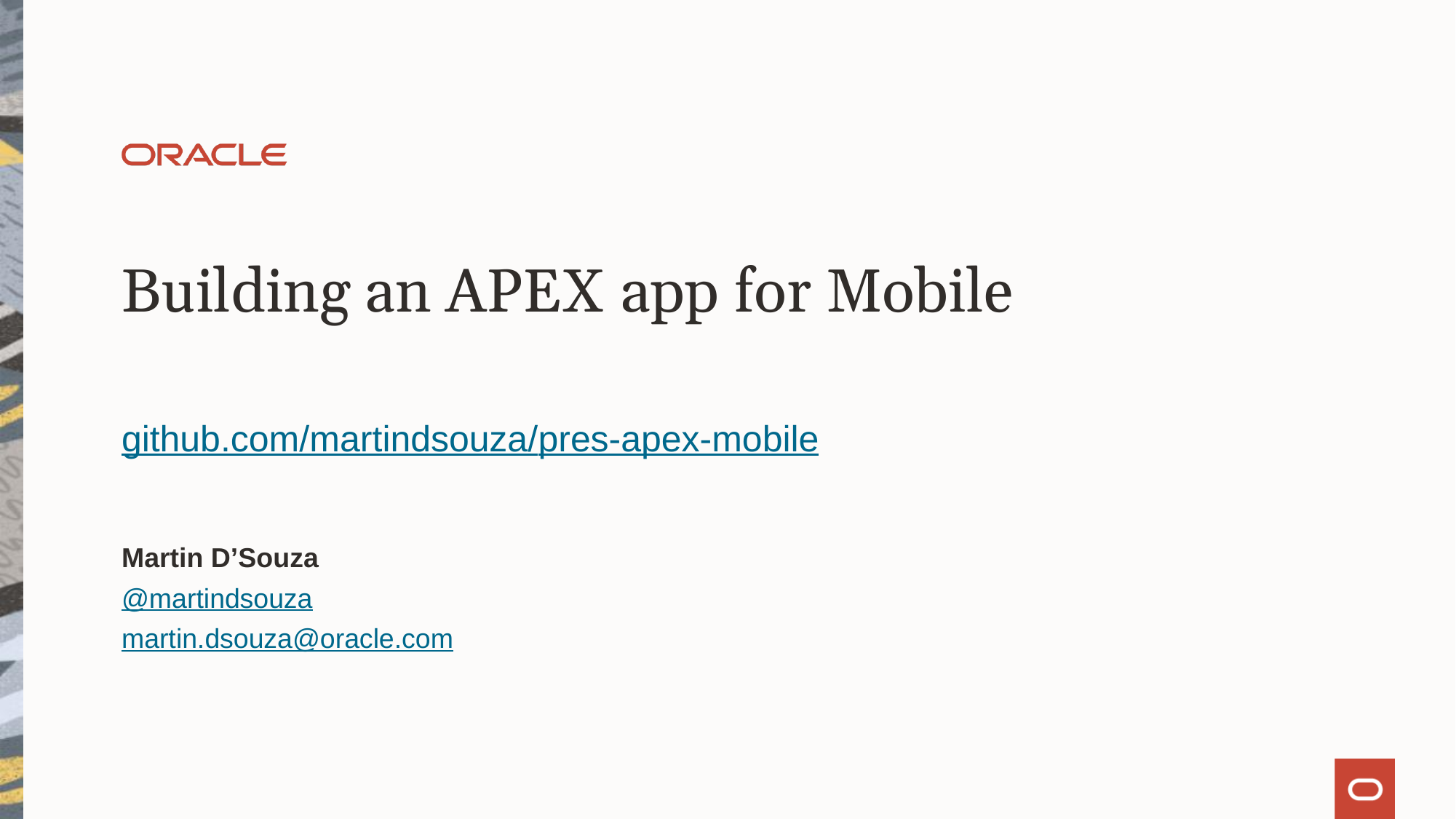

# Building an APEX app for Mobile
github.com/martindsouza/pres-apex-mobile
Martin D’Souza
@martindsouza
martin.dsouza@oracle.com